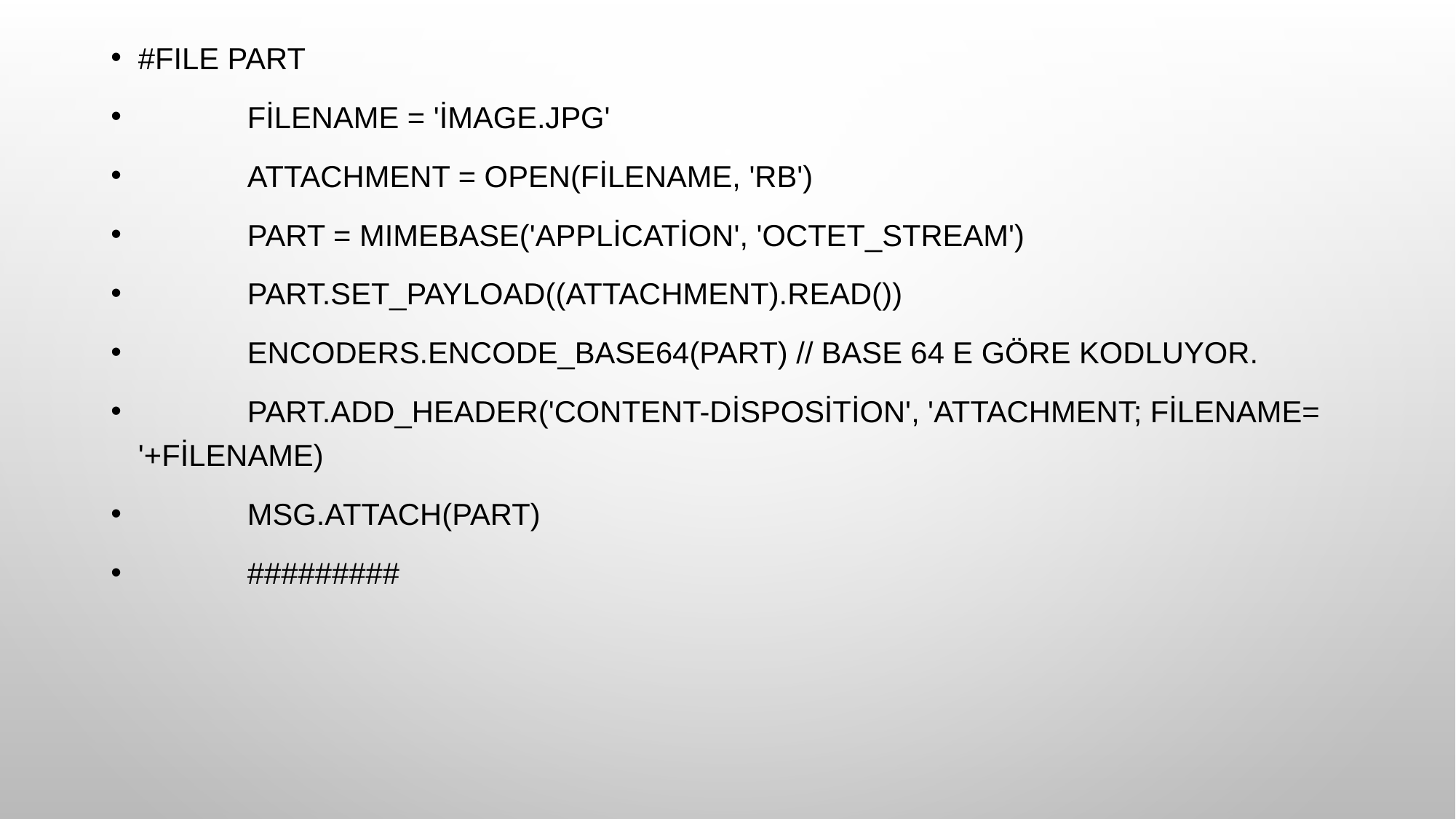

#FILE PART
	filename = 'image.jpg'
	attachment = open(filename, 'rb')
	part = MIMEBase('application', 'octet_stream')
	part.set_payload((attachment).read())
	encoders.encode_base64(part) // base 64 e göre kodluyor.
	part.add_header('Content-Disposition', 'attachment; filename= '+filename)
	msg.attach(part)
	#########